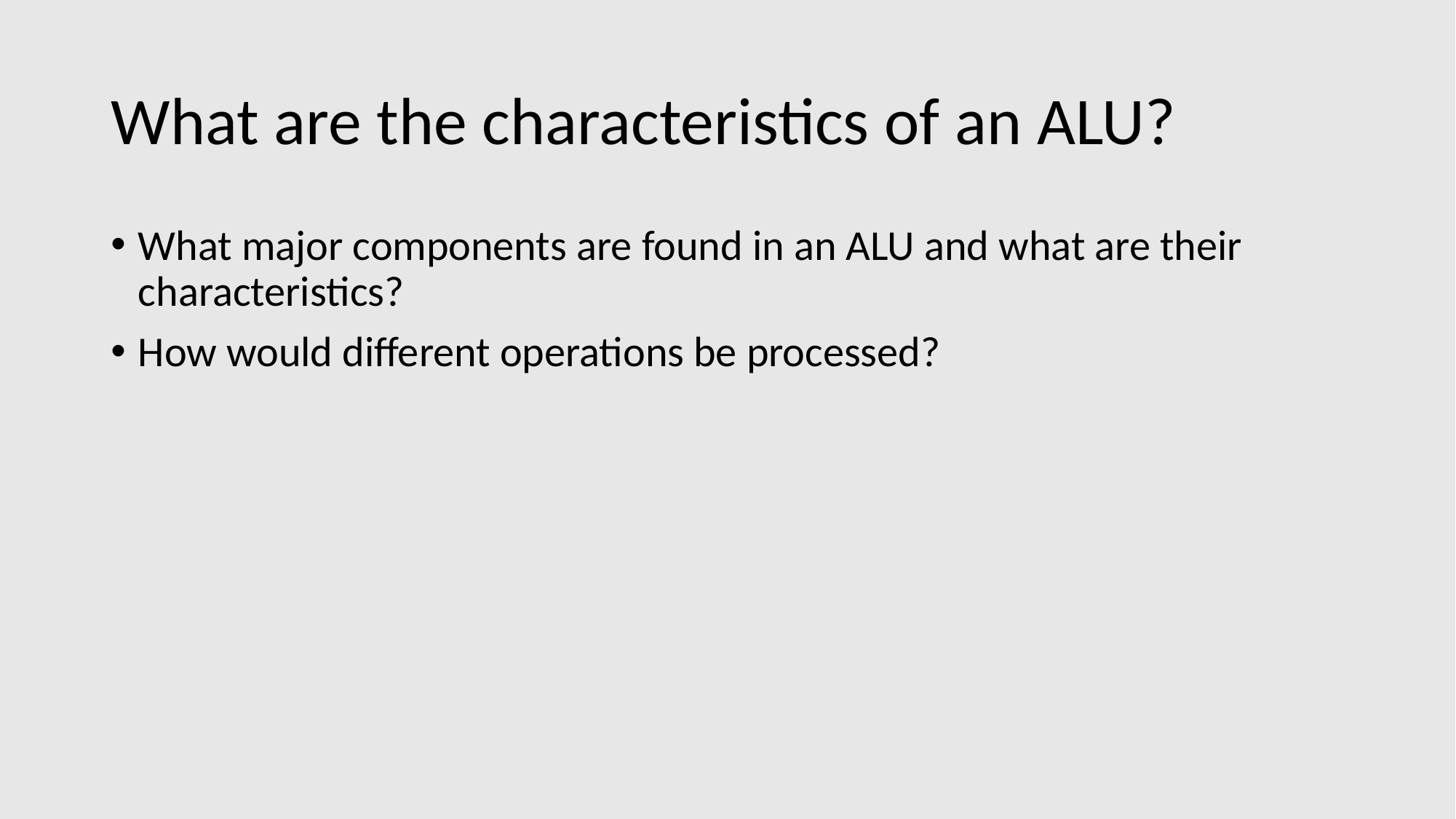

# What are the characteristics of an ALU?
What major components are found in an ALU and what are their characteristics?
How would different operations be processed?